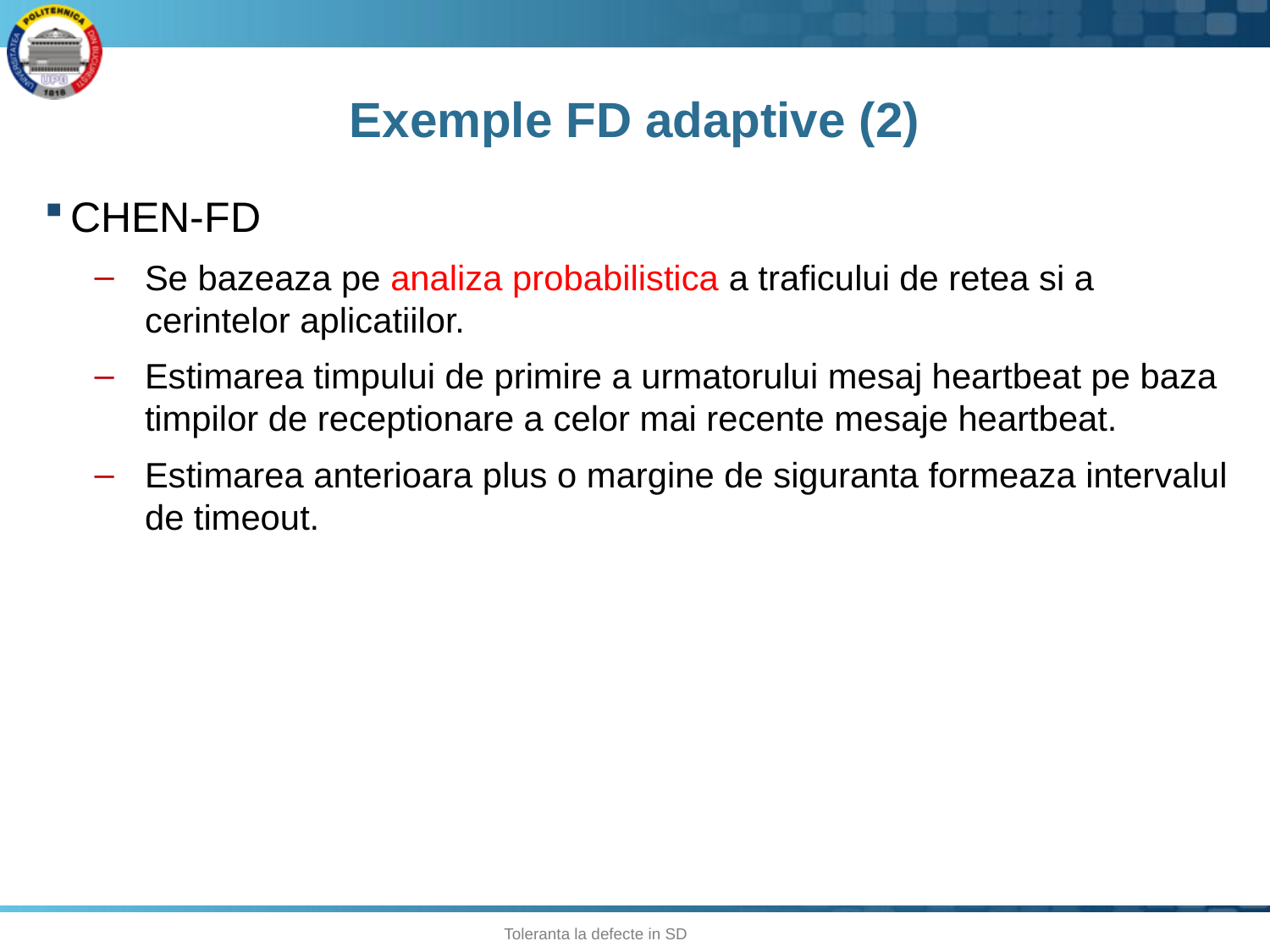

# Exemple FD adaptive (2)
CHEN-FD
Se bazeaza pe analiza probabilistica a traficului de retea si a cerintelor aplicatiilor.
Estimarea timpului de primire a urmatorului mesaj heartbeat pe baza timpilor de receptionare a celor mai recente mesaje heartbeat.
Estimarea anterioara plus o margine de siguranta formeaza intervalul de timeout.

19
Toleranta la defecte in SD